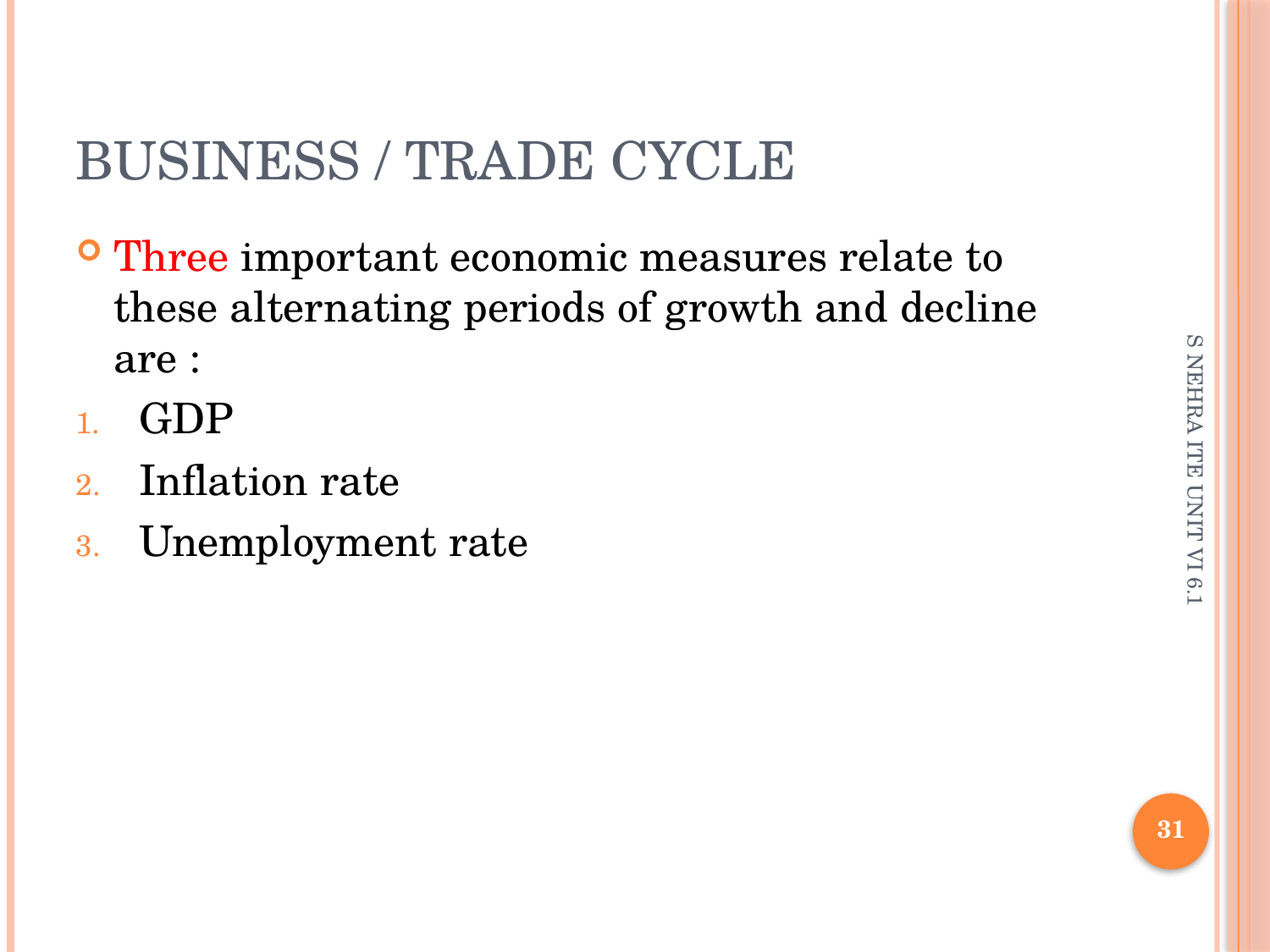

# Business / trade cycle
Three important economic measures relate to these alternating periods of growth and decline are :
GDP
Inflation rate
Unemployment rate

S NEHRA ITE UNIT VI 6.1
31